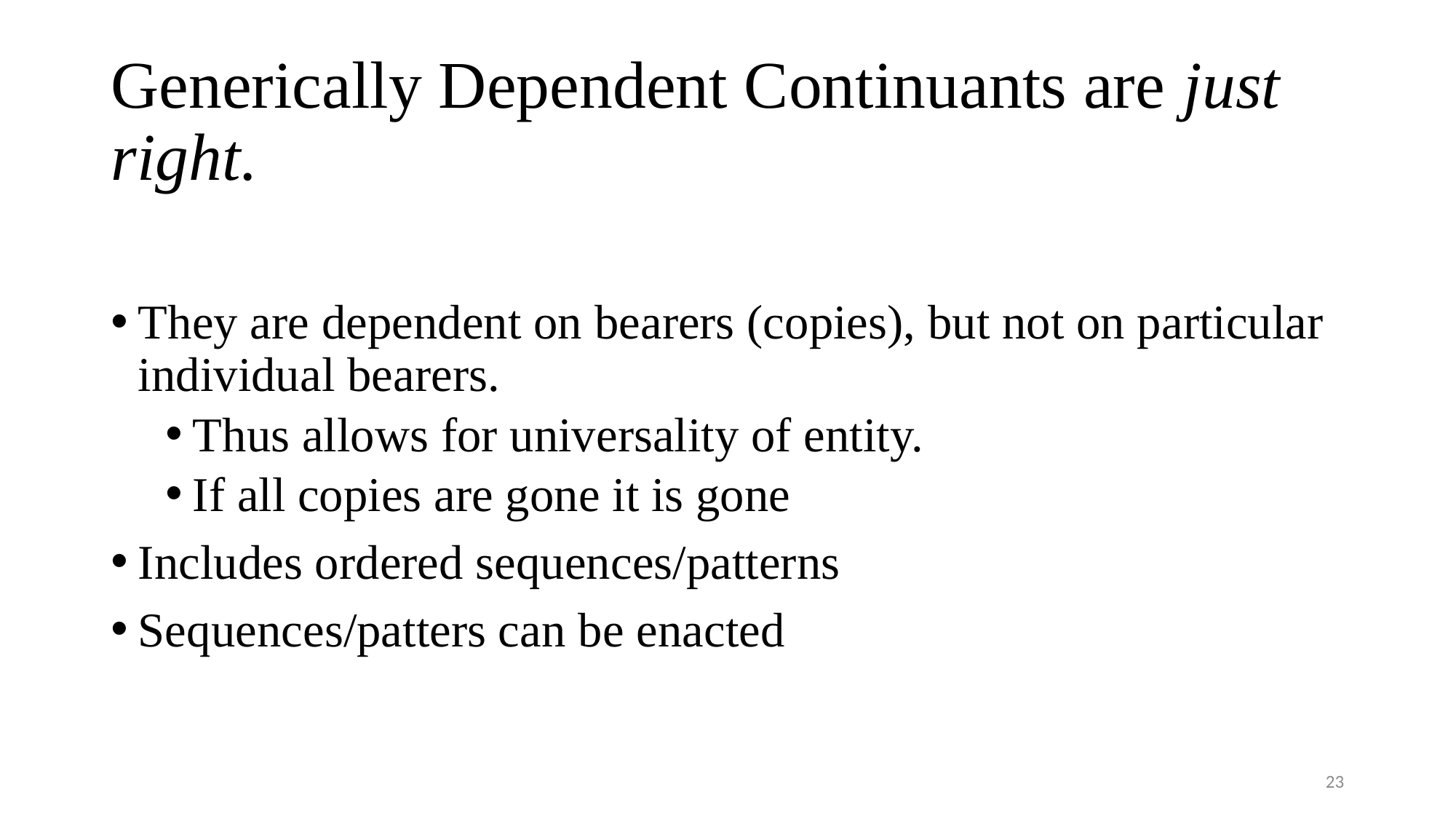

# Generically Dependent Continuants are just right.

They are dependent on bearers (copies), but not on particular individual bearers.
Thus allows for universality of entity.
If all copies are gone it is gone
Includes ordered sequences/patterns
Sequences/patters can be enacted
23